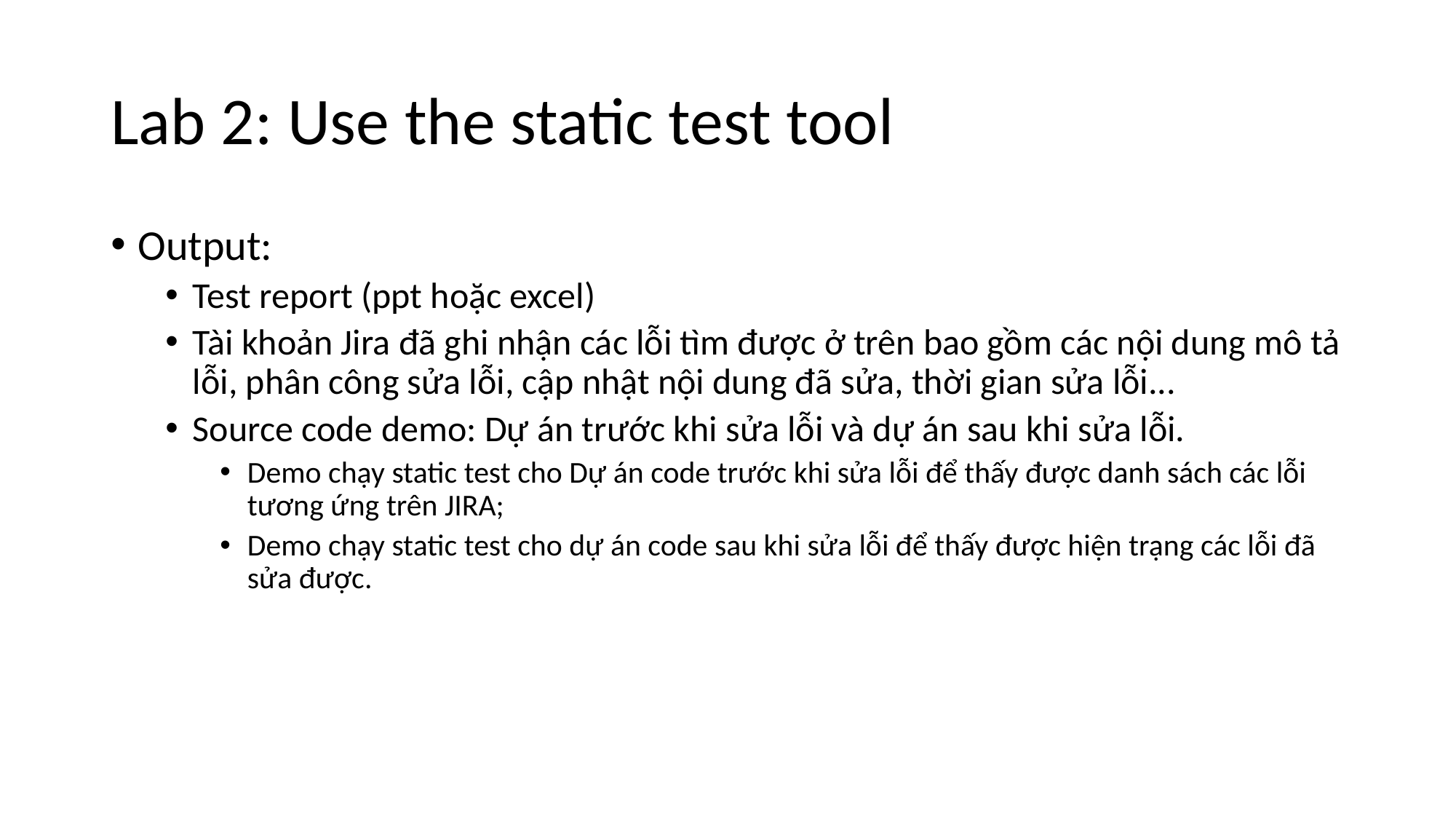

# Lab 2: Use the static test tool
Output:
Test report (ppt hoặc excel)
Tài khoản Jira đã ghi nhận các lỗi tìm được ở trên bao gồm các nội dung mô tả lỗi, phân công sửa lỗi, cập nhật nội dung đã sửa, thời gian sửa lỗi...
Source code demo: Dự án trước khi sửa lỗi và dự án sau khi sửa lỗi.
Demo chạy static test cho Dự án code trước khi sửa lỗi để thấy được danh sách các lỗi tương ứng trên JIRA;
Demo chạy static test cho dự án code sau khi sửa lỗi để thấy được hiện trạng các lỗi đã sửa được.